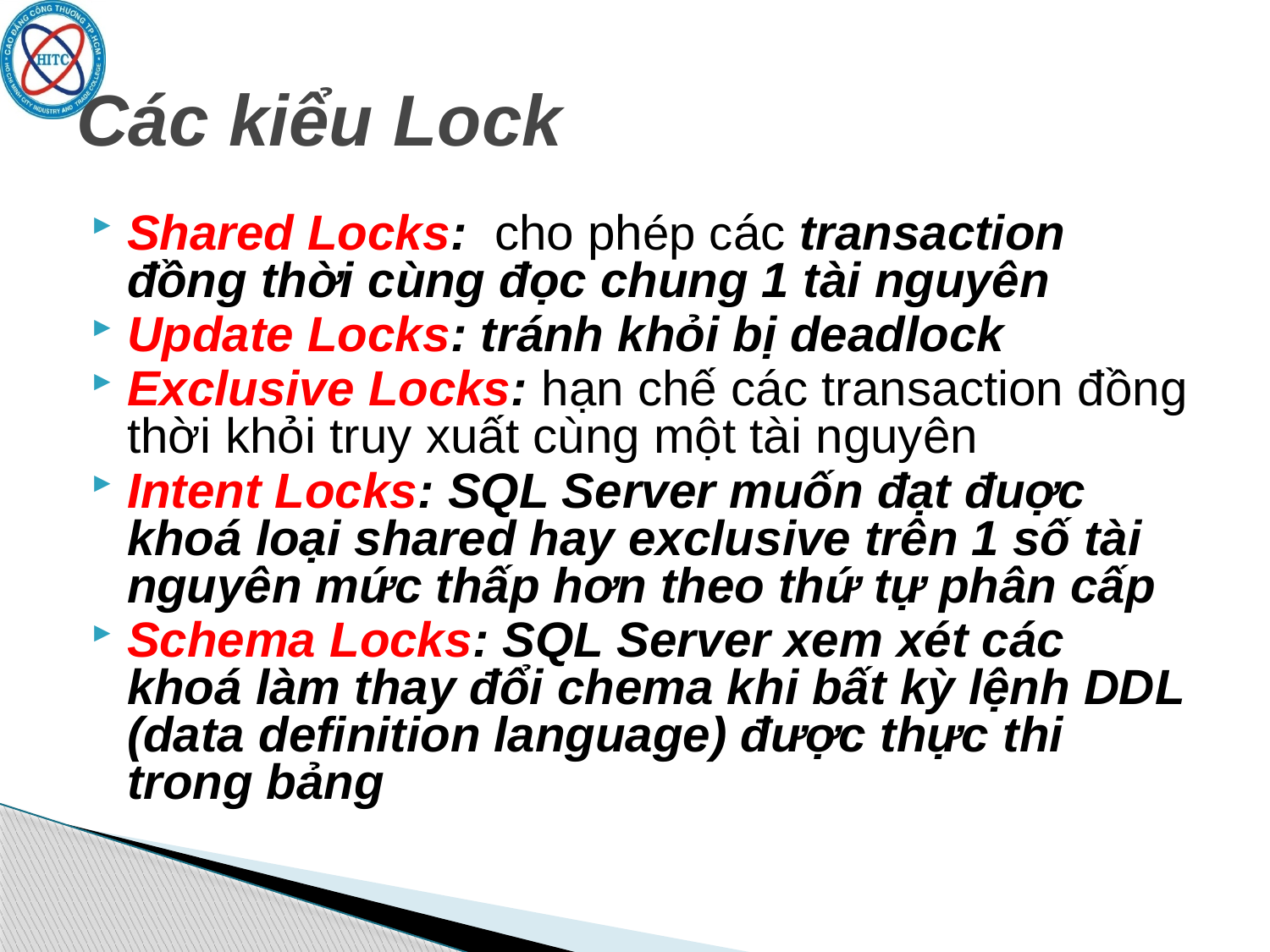

# Các kiểu Lock
Shared Locks:  cho phép các transaction đồng thời cùng đọc chung 1 tài nguyên
Update Locks: tránh khỏi bị deadlock
Exclusive Locks: hạn chế các transaction đồng thời khỏi truy xuất cùng một tài nguyên
Intent Locks: SQL Server muốn đạt đuợc khoá loại shared hay exclusive trên 1 số tài nguyên mức thấp hơn theo thứ tự phân cấp
Schema Locks: SQL Server xem xét các khoá làm thay đổi chema khi bất kỳ lệnh DDL (data definition language) được thực thi trong bảng